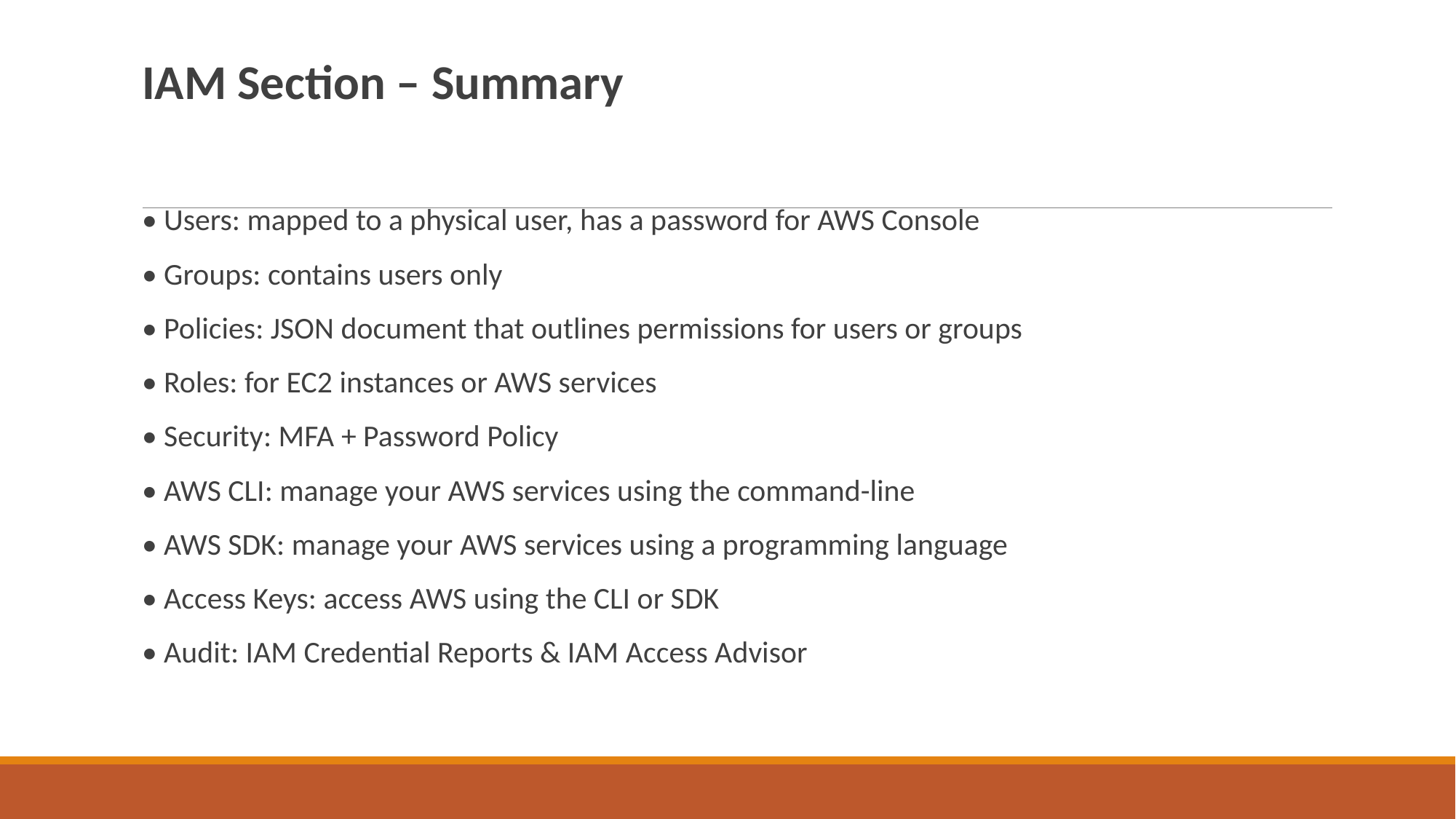

IAM Section – Summary

• Users: mapped to a physical user, has a password for AWS Console
• Groups: contains users only
• Policies: JSON document that outlines permissions for users or groups
• Roles: for EC2 instances or AWS services
• Security: MFA + Password Policy
• AWS CLI: manage your AWS services using the command-line
• AWS SDK: manage your AWS services using a programming language
• Access Keys: access AWS using the CLI or SDK
• Audit: IAM Credential Reports & IAM Access Advisor